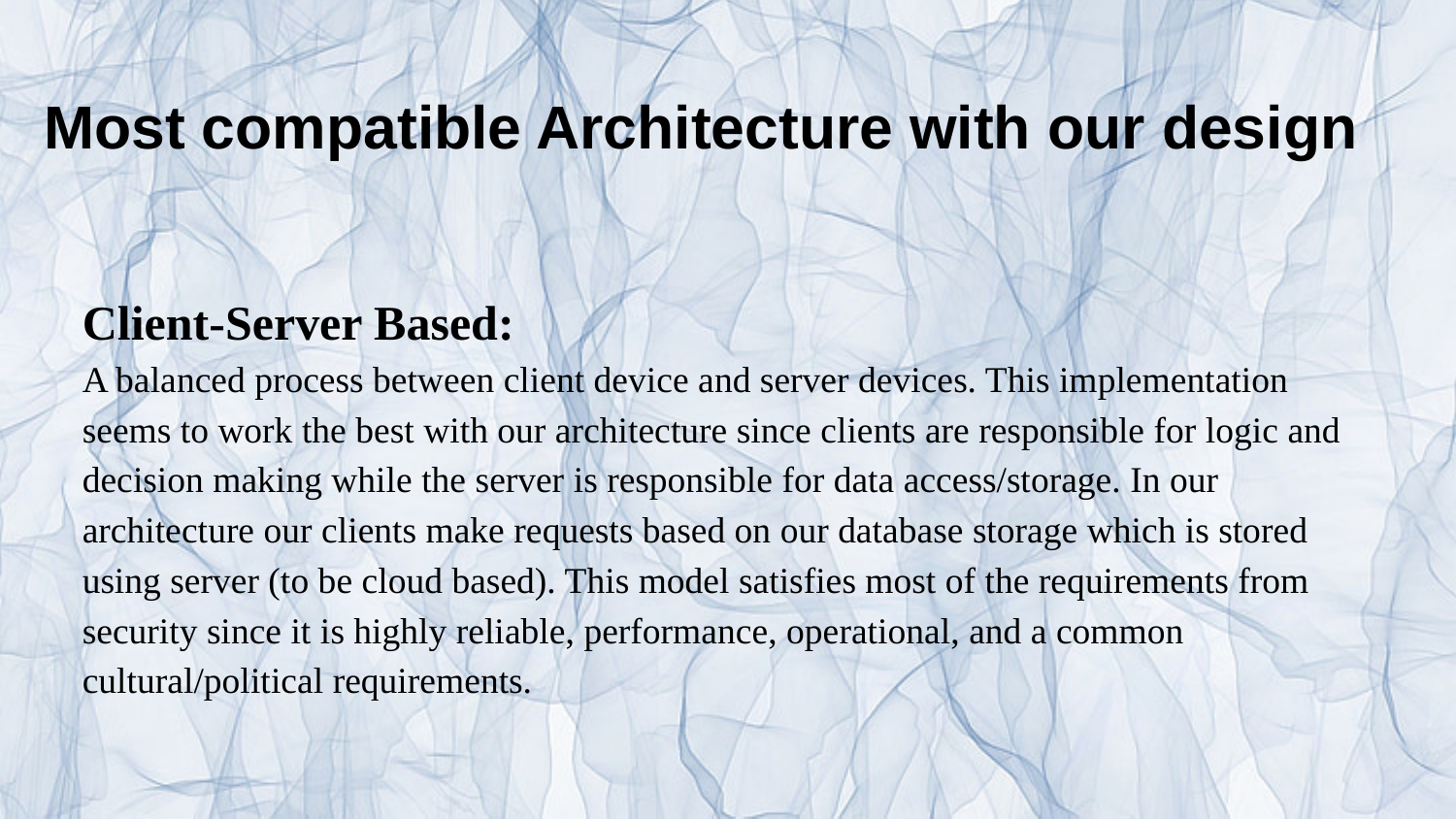

# Most compatible Architecture with our design

Client-Server Based:
A balanced process between client device and server devices. This implementation seems to work the best with our architecture since clients are responsible for logic and decision making while the server is responsible for data access/storage. In our architecture our clients make requests based on our database storage which is stored using server (to be cloud based). This model satisfies most of the requirements from security since it is highly reliable, performance, operational, and a common cultural/political requirements.